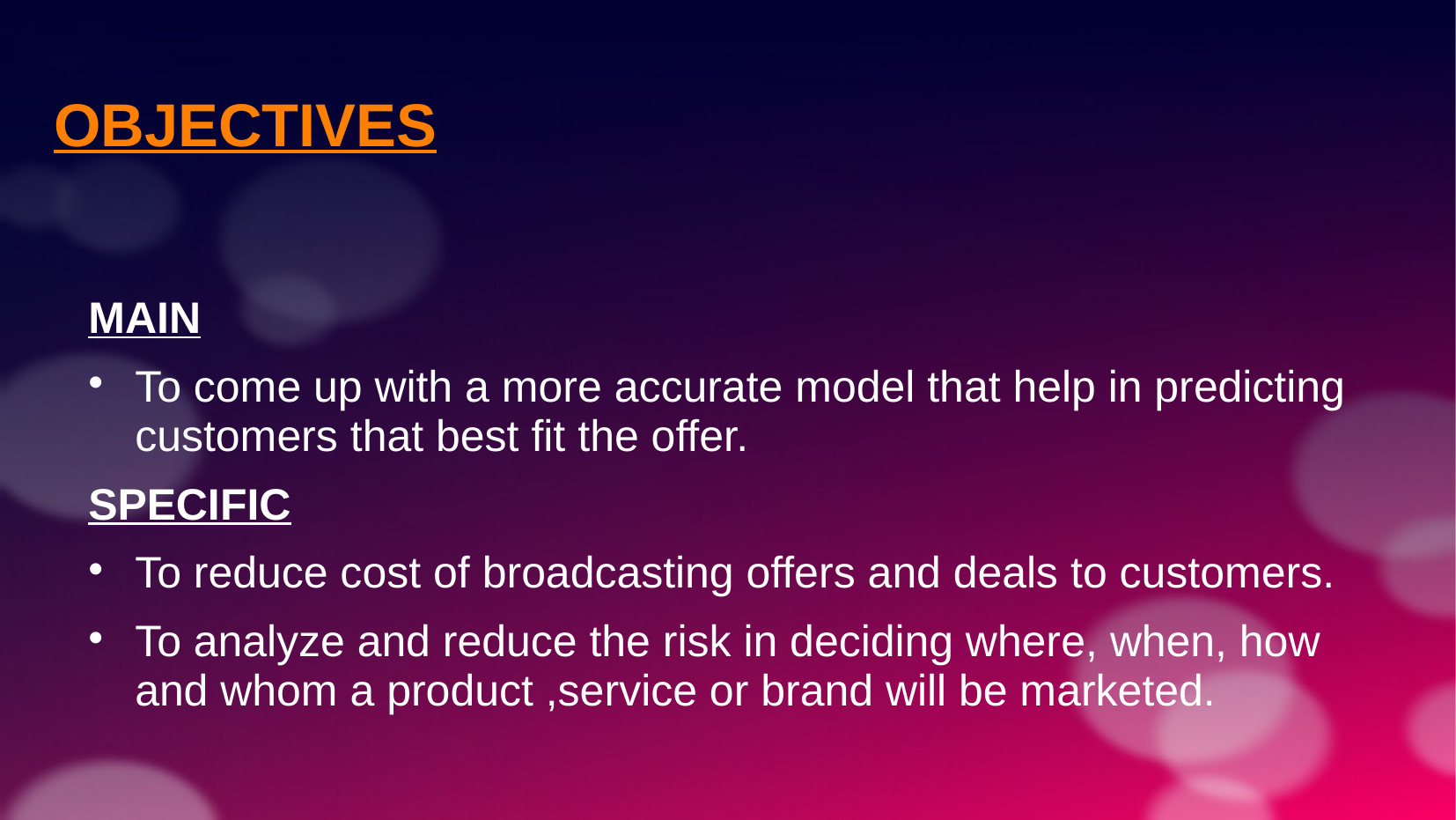

OBJECTIVES
MAIN
To come up with a more accurate model that help in predicting customers that best fit the offer.
SPECIFIC
To reduce cost of broadcasting offers and deals to customers.
To analyze and reduce the risk in deciding where, when, how and whom a product ,service or brand will be marketed.